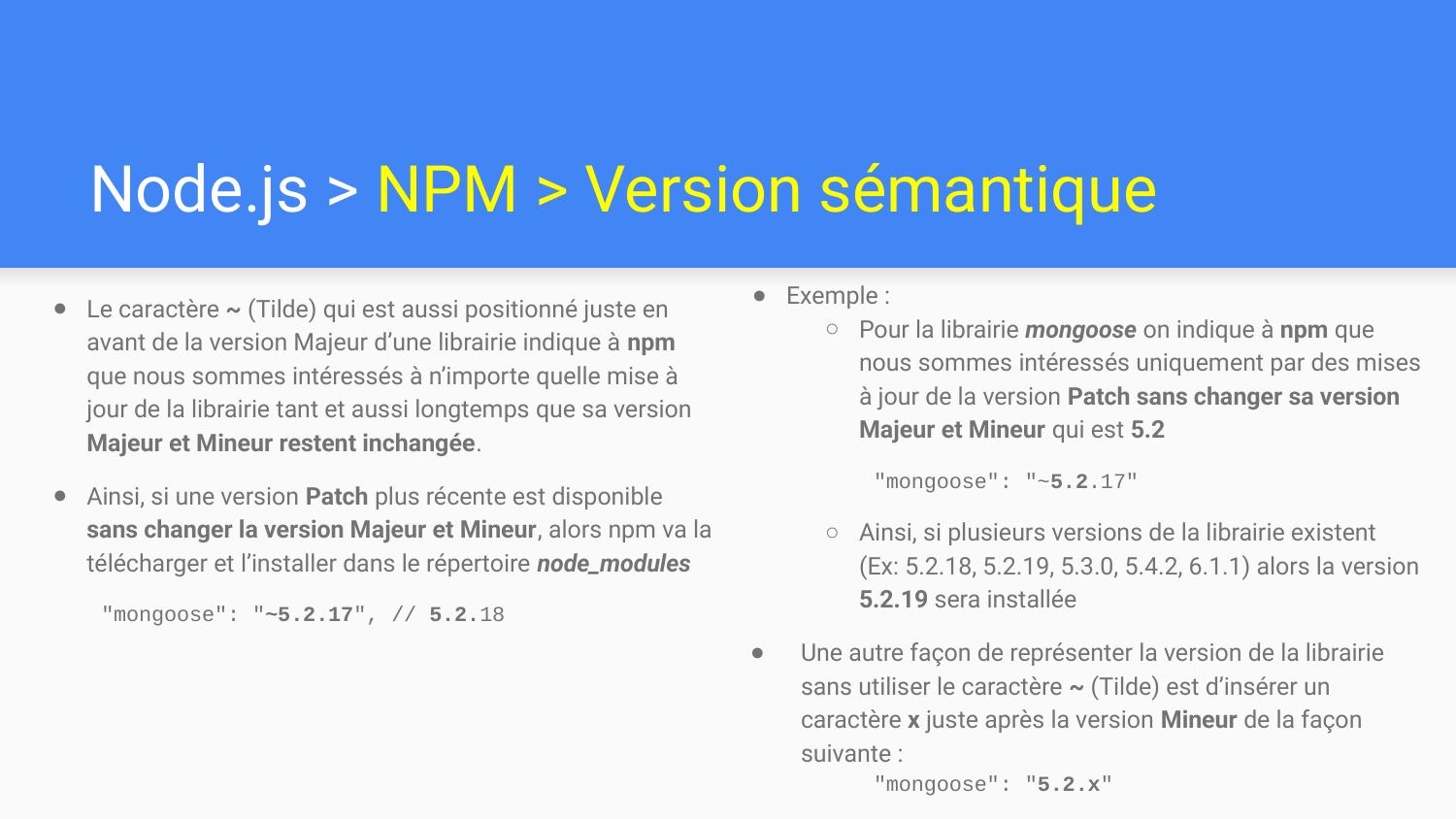

# Node.js > NPM > Version sémantique
Exemple :
Pour la librairie mongoose on indique à npm que nous sommes intéressés uniquement par des mises à jour de la version Patch sans changer sa version Majeur et Mineur qui est 5.2
"mongoose": "~5.2.17"
Ainsi, si plusieurs versions de la librairie existent (Ex: 5.2.18, 5.2.19, 5.3.0, 5.4.2, 6.1.1) alors la version 5.2.19 sera installée
Une autre façon de représenter la version de la librairie sans utiliser le caractère ~ (Tilde) est d’insérer un caractère x juste après la version Mineur de la façon suivante :
"mongoose": "5.2.x"
Le caractère ~ (Tilde) qui est aussi positionné juste en avant de la version Majeur d’une librairie indique à npm que nous sommes intéressés à n’importe quelle mise à jour de la librairie tant et aussi longtemps que sa version Majeur et Mineur restent inchangée.
Ainsi, si une version Patch plus récente est disponible sans changer la version Majeur et Mineur, alors npm va la télécharger et l’installer dans le répertoire node_modules
"mongoose": "~5.2.17", // 5.2.18